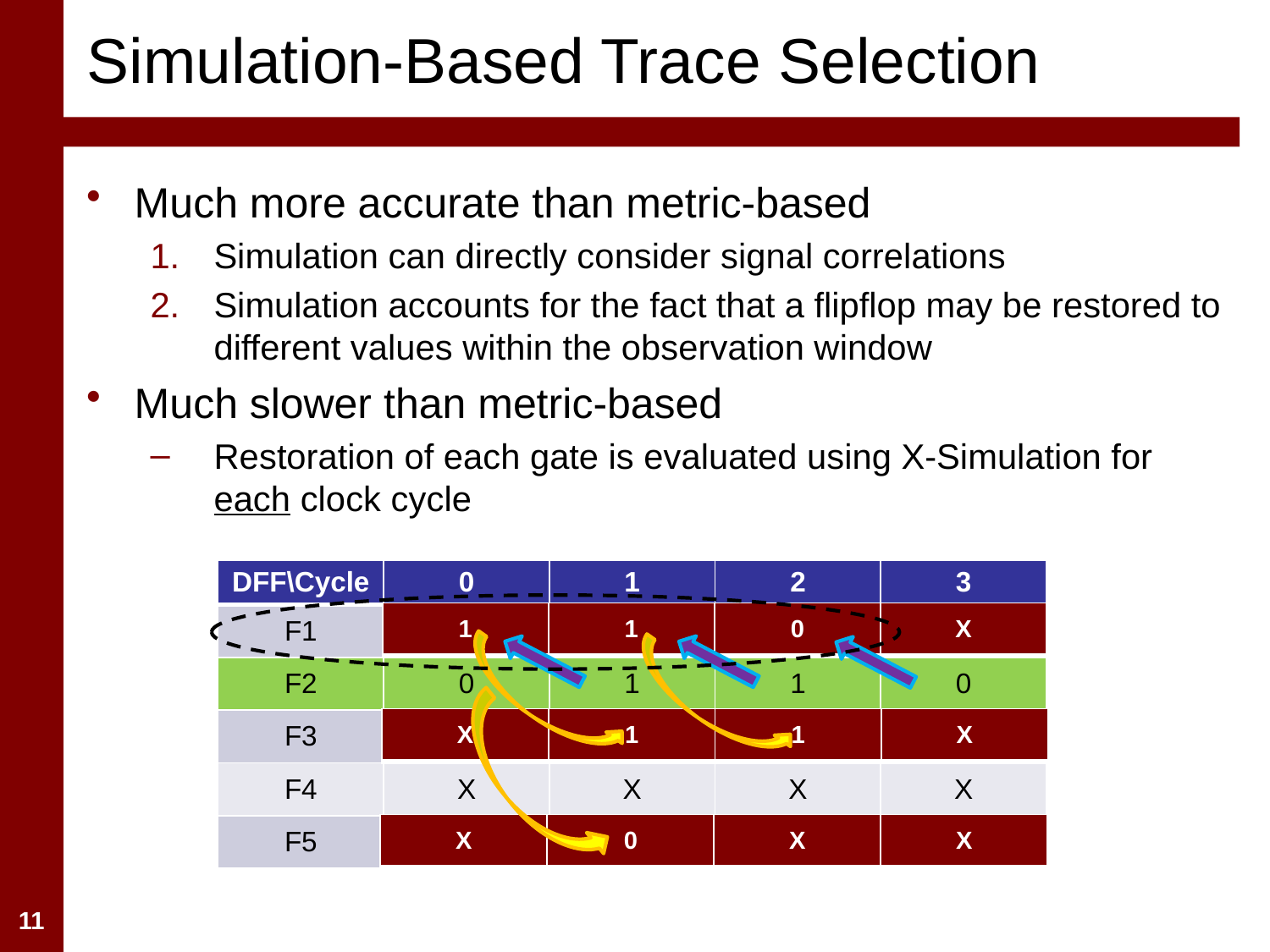

# Simulation-Based Trace Selection
Much more accurate than metric-based
Simulation can directly consider signal correlations
Simulation accounts for the fact that a flipflop may be restored to different values within the observation window
Much slower than metric-based
Restoration of each gate is evaluated using X-Simulation for each clock cycle
| DFF\Cycle | 0 | 1 | 2 | 3 |
| --- | --- | --- | --- | --- |
| F1 | X | X | X | X |
| F2 | 0 | 1 | 1 | 0 |
| F3 | X | X | X | X |
| F4 | X | X | X | X |
| F5 | X | X | X | X |

| 1 | 1 | 0 | X |
| --- | --- | --- | --- |

| X | 1 | 1 | X |
| --- | --- | --- | --- |
| X | 0 | X | X |
| --- | --- | --- | --- |